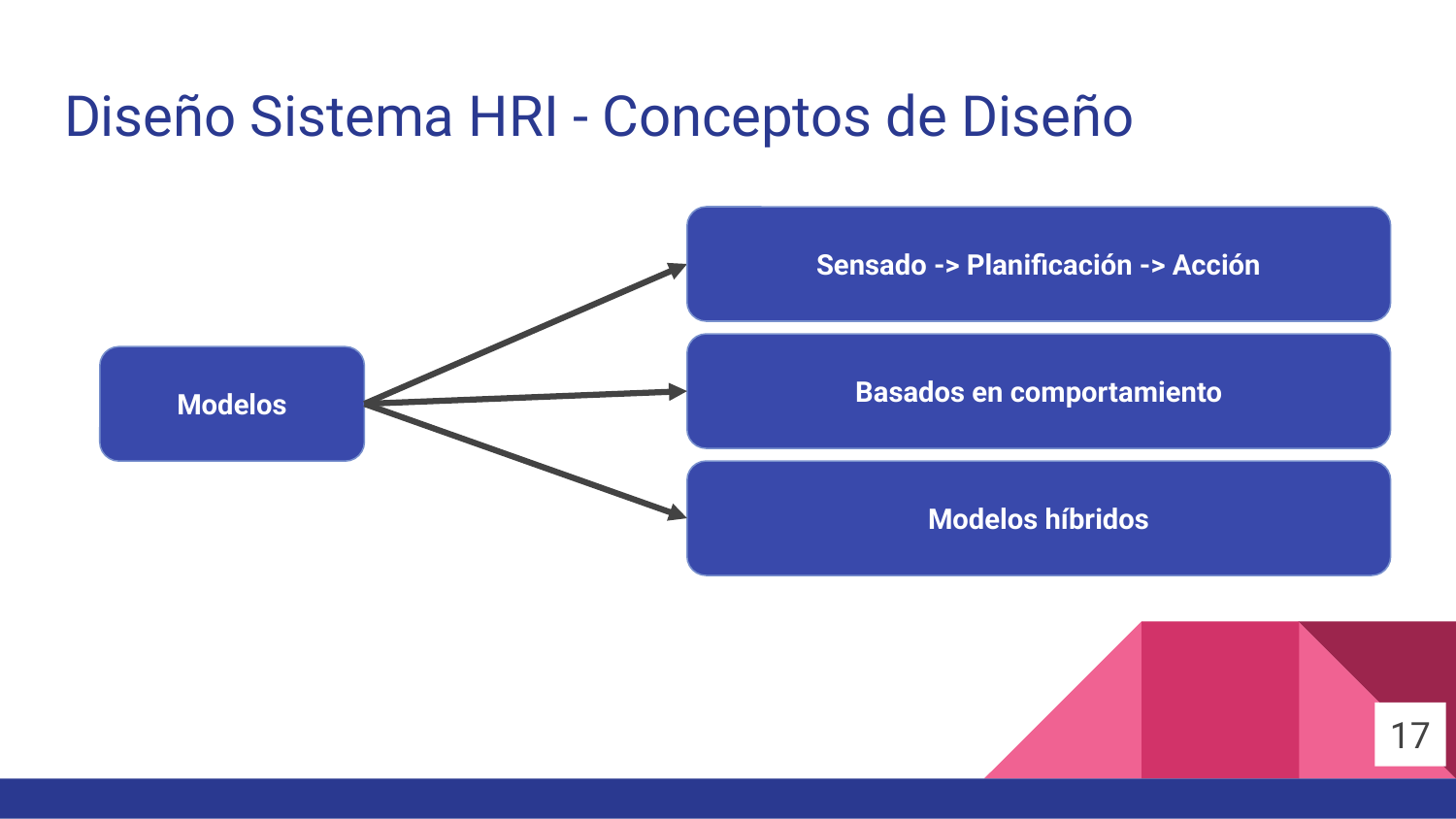

# Diseño Sistema HRI - Conceptos de Diseño
Sensado -> Planificación -> Acción
Basados en comportamiento
Modelos
Modelos híbridos
17